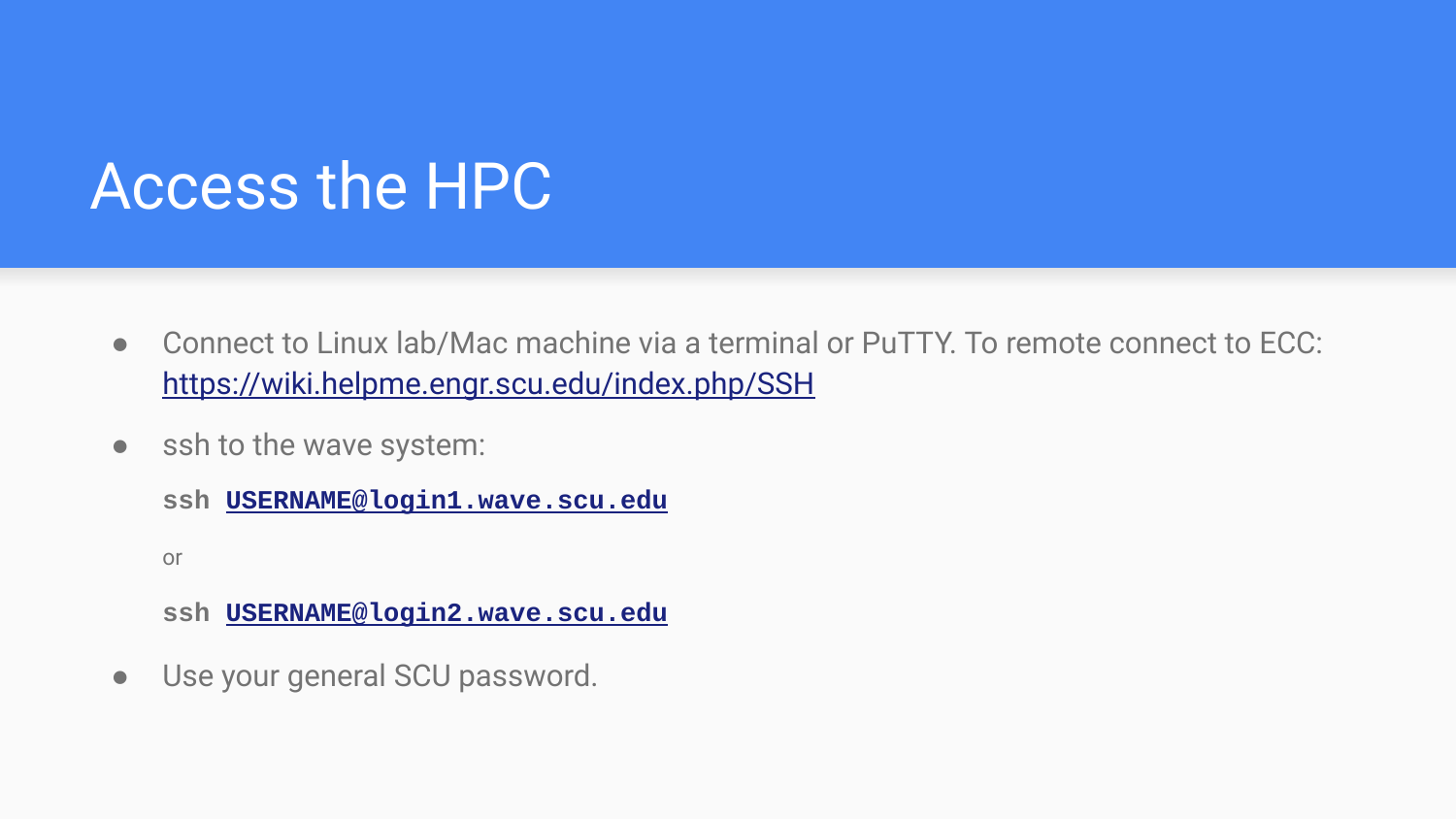

# Access the HPC
Connect to Linux lab/Mac machine via a terminal or PuTTY. To remote connect to ECC: https://wiki.helpme.engr.scu.edu/index.php/SSH
ssh to the wave system:
ssh USERNAME@login1.wave.scu.edu
or
ssh USERNAME@login2.wave.scu.edu
Use your general SCU password.